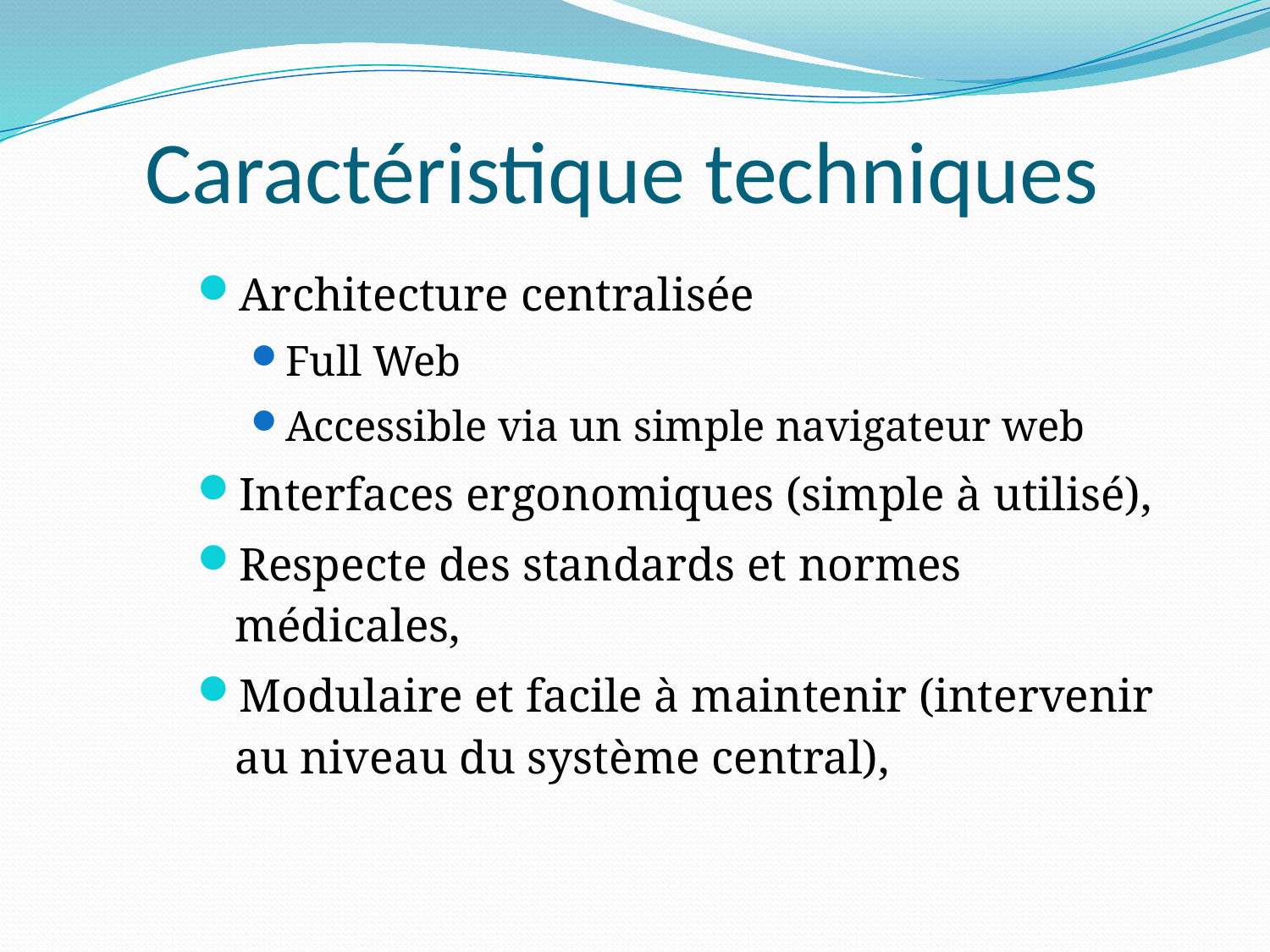

Caractéristique techniques
Architecture centralisée
Full Web
Accessible via un simple navigateur web
Interfaces ergonomiques (simple à utilisé),
Respecte des standards et normes médicales,
Modulaire et facile à maintenir (intervenir au niveau du système central),